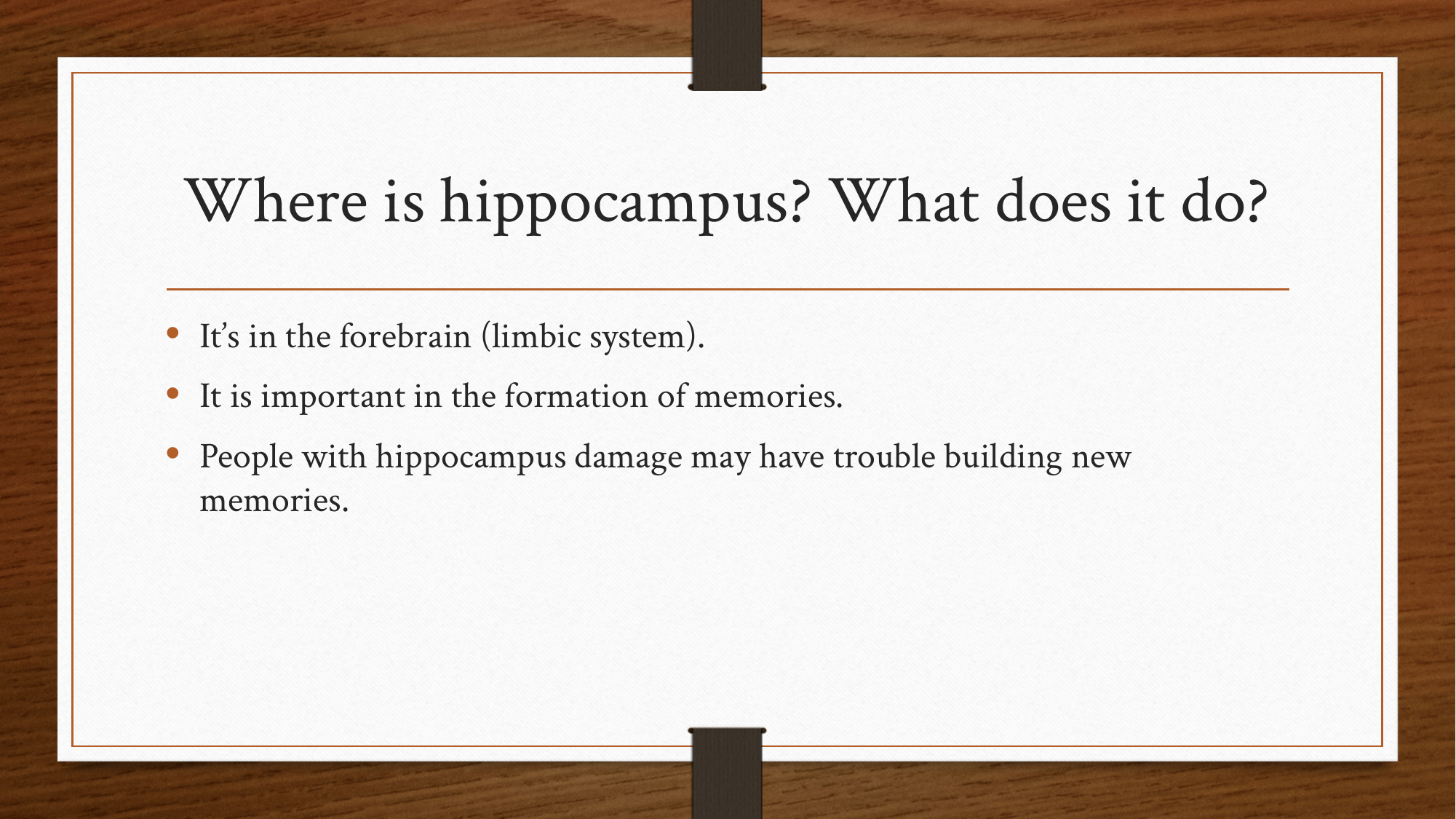

# Where is hippocampus? What does it do?
It’s in the forebrain (limbic system).
It is important in the formation of memories.
People with hippocampus damage may have trouble building new memories.